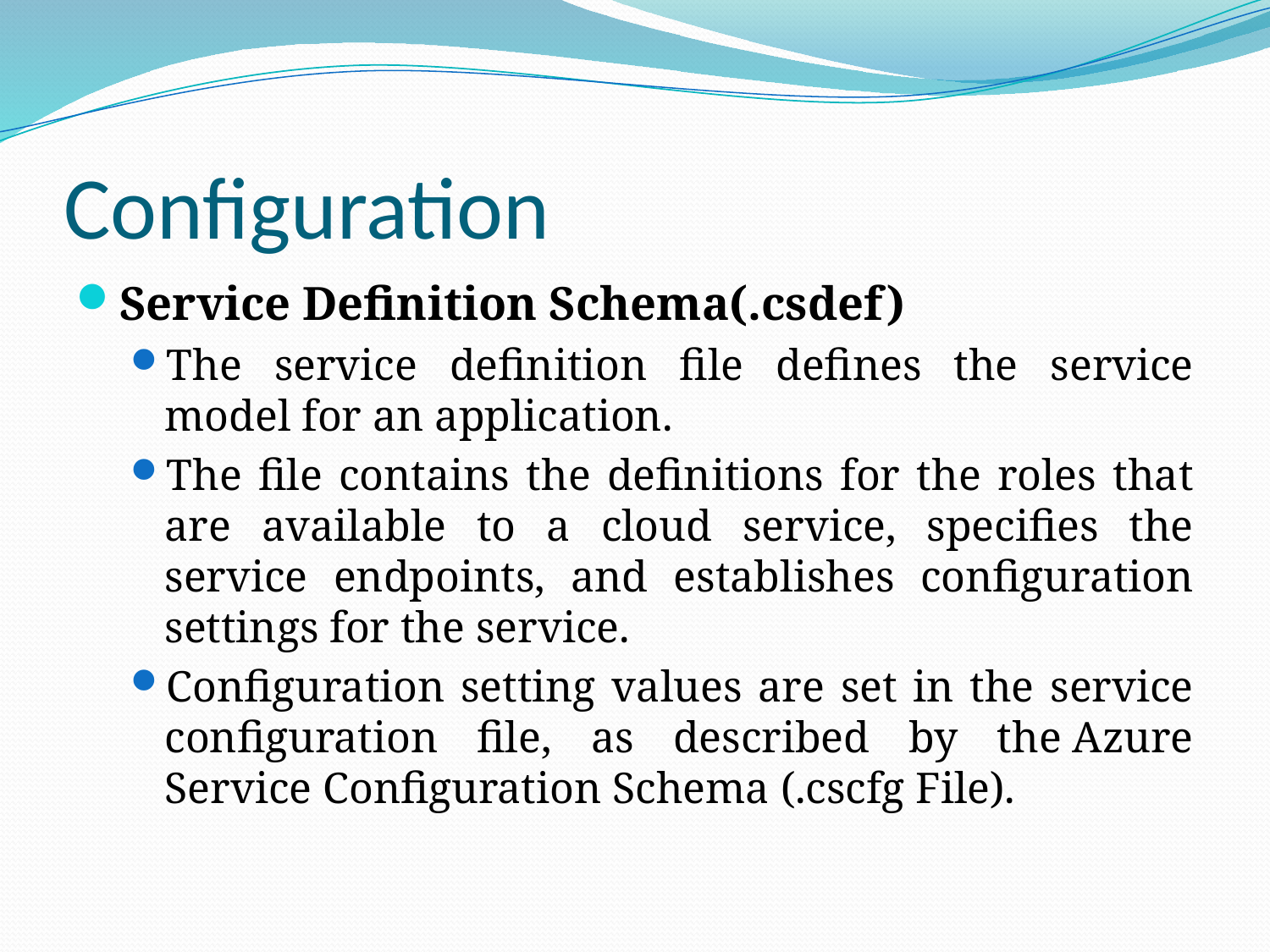

# Configuration
Service Definition Schema(.csdef)
The service definition file defines the service model for an application.
The file contains the definitions for the roles that are available to a cloud service, specifies the service endpoints, and establishes configuration settings for the service.
Configuration setting values are set in the service configuration file, as described by the Azure Service Configuration Schema (.cscfg File).